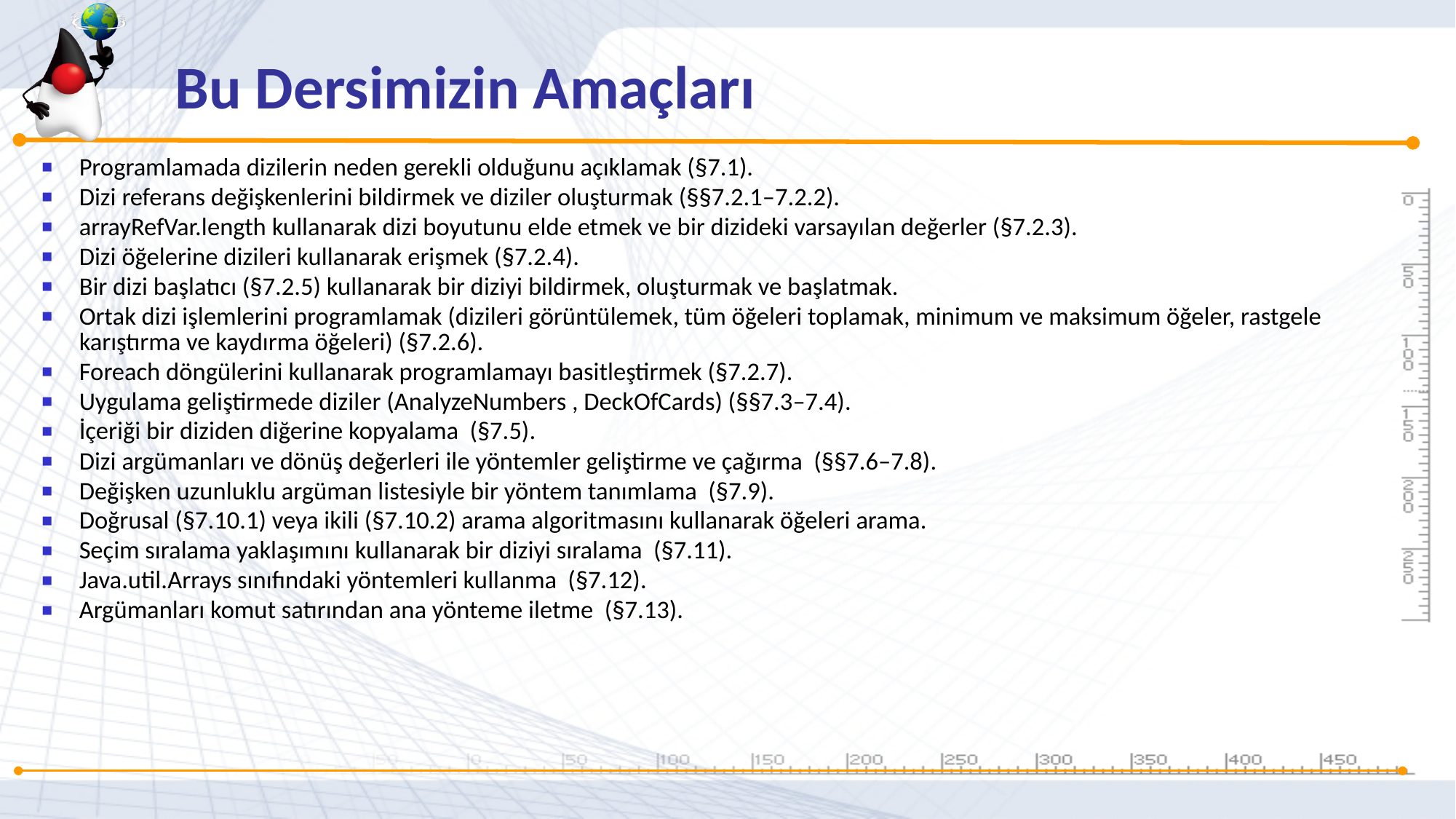

Bu Dersimizin Amaçları
Programlamada dizilerin neden gerekli olduğunu açıklamak (§7.1).
Dizi referans değişkenlerini bildirmek ve diziler oluşturmak (§§7.2.1–7.2.2).
arrayRefVar.length kullanarak dizi boyutunu elde etmek ve bir dizideki varsayılan değerler (§7.2.3).
Dizi öğelerine dizileri kullanarak erişmek (§7.2.4).
Bir dizi başlatıcı (§7.2.5) kullanarak bir diziyi bildirmek, oluşturmak ve başlatmak.
Ortak dizi işlemlerini programlamak (dizileri görüntülemek, tüm öğeleri toplamak, minimum ve maksimum öğeler, rastgele karıştırma ve kaydırma öğeleri) (§7.2.6).
Foreach döngülerini kullanarak programlamayı basitleştirmek (§7.2.7).
Uygulama geliştirmede diziler (AnalyzeNumbers , DeckOfCards) (§§7.3–7.4).
İçeriği bir diziden diğerine kopyalama  (§7.5).
Dizi argümanları ve dönüş değerleri ile yöntemler geliştirme ve çağırma  (§§7.6–7.8).
Değişken uzunluklu argüman listesiyle bir yöntem tanımlama  (§7.9).
Doğrusal (§7.10.1) veya ikili (§7.10.2) arama algoritmasını kullanarak öğeleri arama.
Seçim sıralama yaklaşımını kullanarak bir diziyi sıralama  (§7.11).
Java.util.Arrays sınıfındaki yöntemleri kullanma  (§7.12).
Argümanları komut satırından ana yönteme iletme  (§7.13).
5